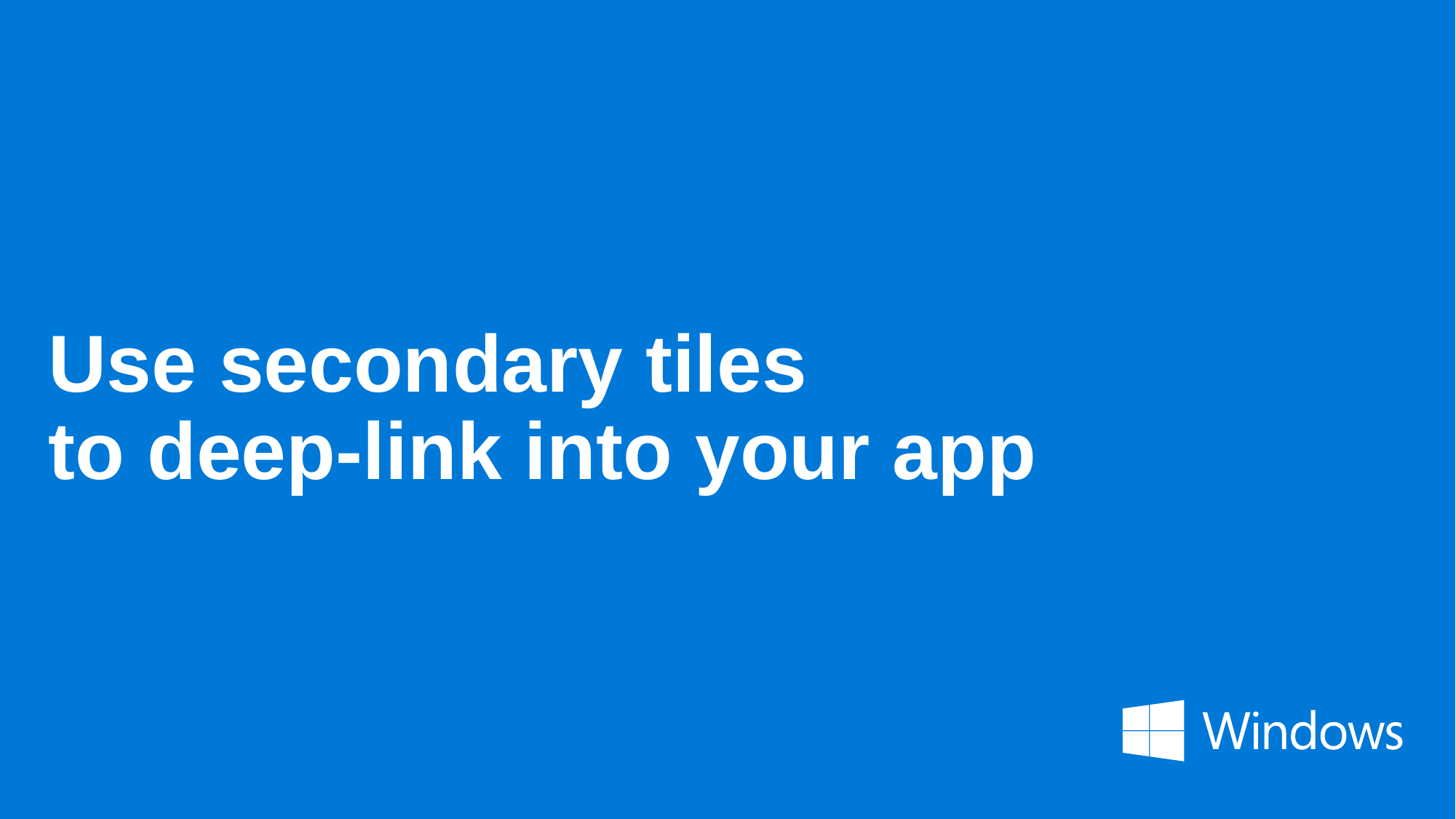

# Use secondary tiles to deep-link into your app